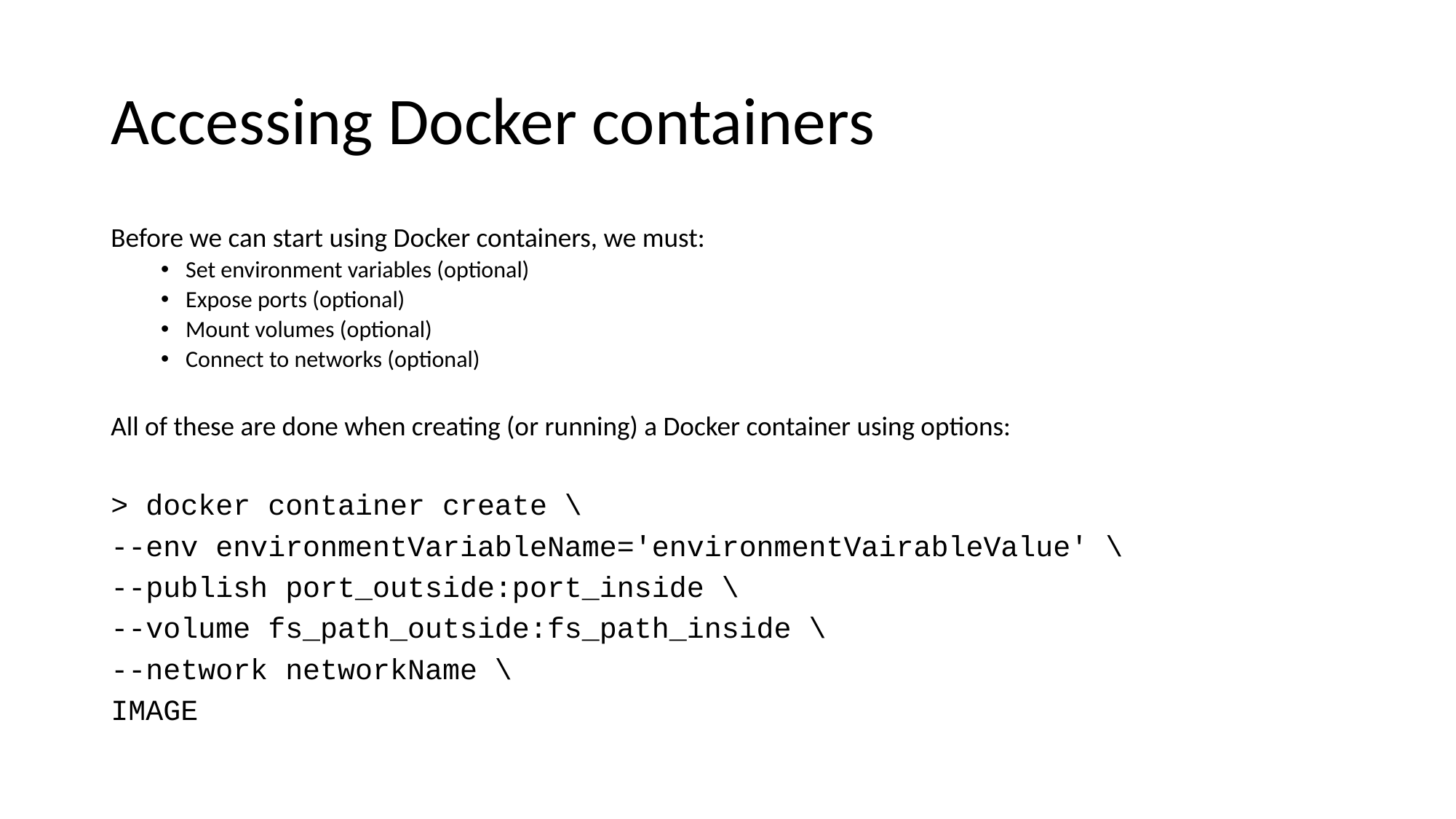

# Accessing Docker containers
Before we can start using Docker containers, we must:
Set environment variables (optional)
Expose ports (optional)
Mount volumes (optional)
Connect to networks (optional)

All of these are done when creating (or running) a Docker container using options:

> docker container create \
--env environmentVariableName='environmentVairableValue' \
--publish port_outside:port_inside \
--volume fs_path_outside:fs_path_inside \
--network networkName \
IMAGE